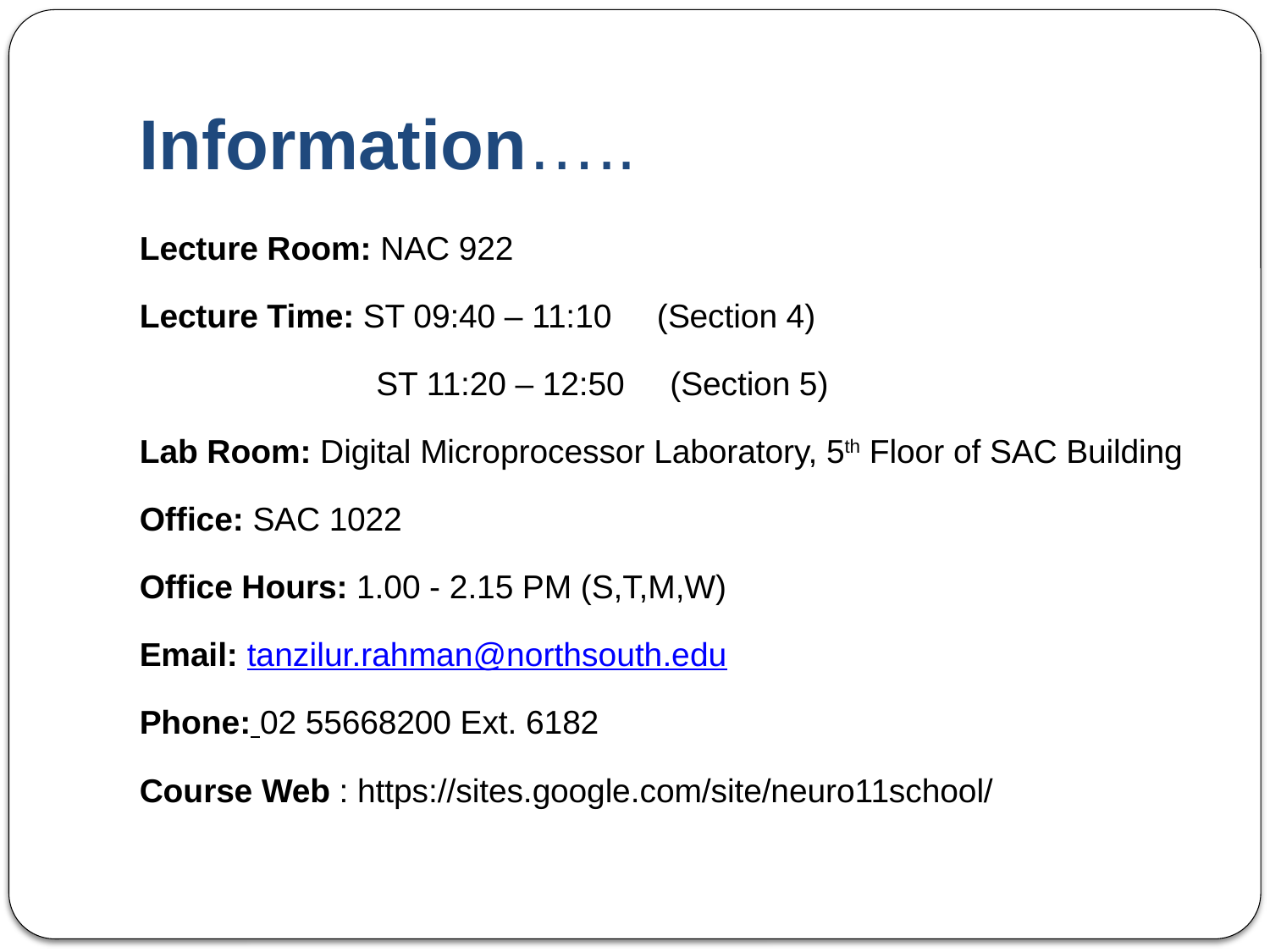

# Information…..
Lecture Room: NAC 922
Lecture Time: ST 09:40 – 11:10     (Section 4)
                          ST 11:20 – 12:50     (Section 5)
Lab Room: Digital Microprocessor Laboratory, 5th Floor of SAC Building
Office: SAC 1022
Office Hours: 1.00 - 2.15 PM (S,T,M,W)
Email: tanzilur.rahman@northsouth.edu
Phone: 02 55668200 Ext. 6182
Course Web : https://sites.google.com/site/neuro11school/